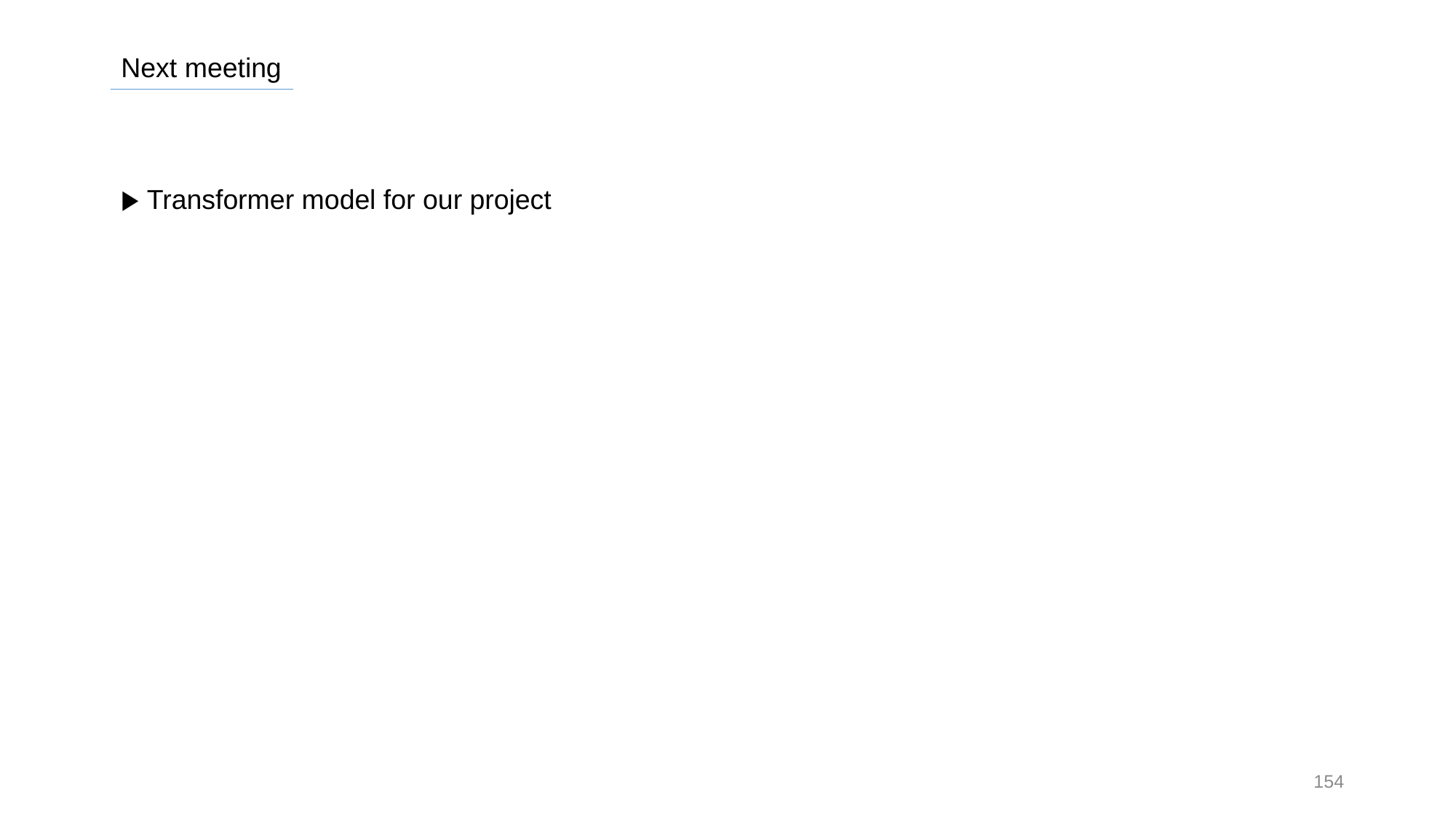

Next meeting
▶ Transformer model for our project
154